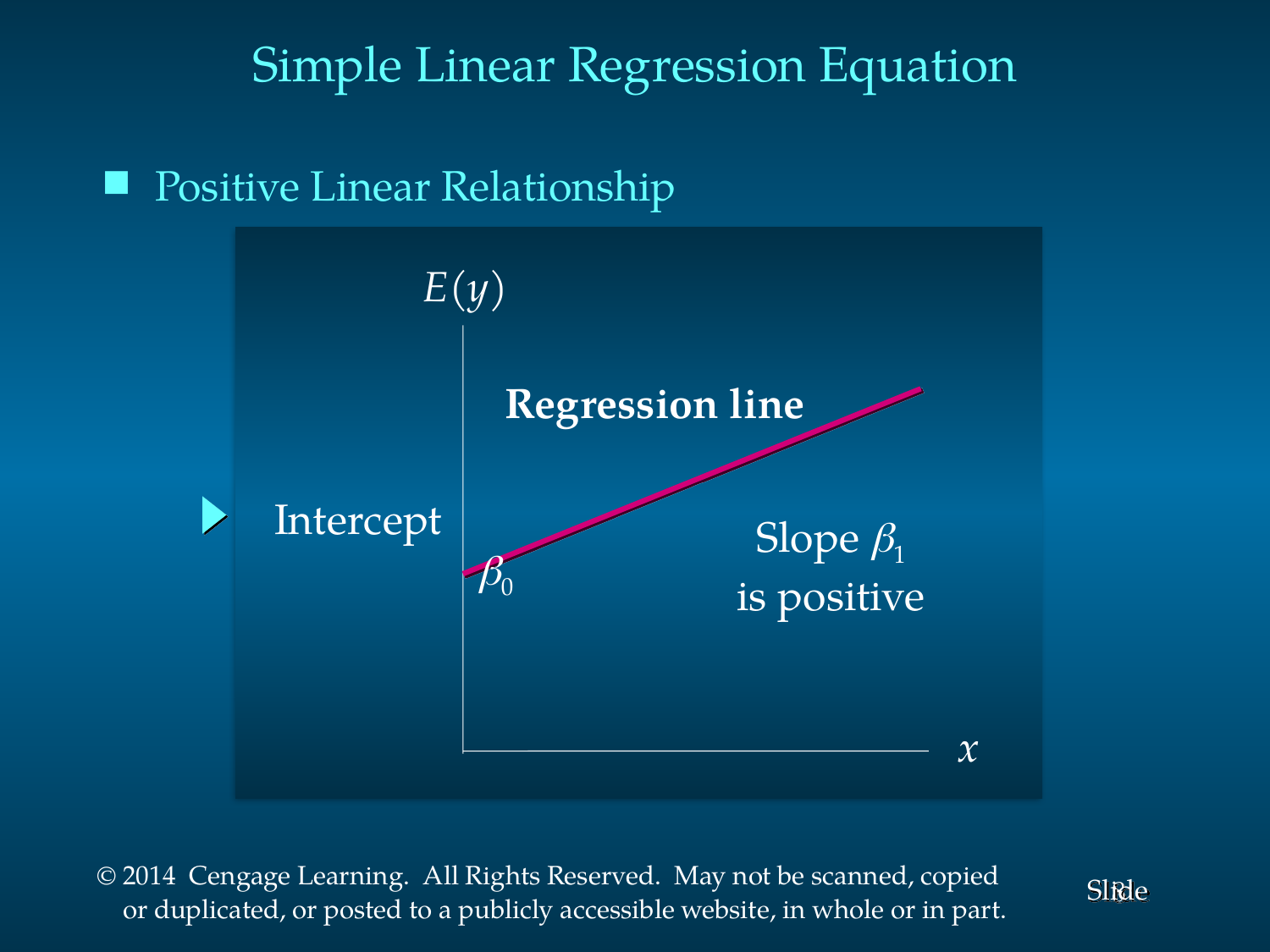

# Simple Linear Regression Equation
Positive Linear Relationship

E(y)

Regression line

Intercept
             β0
Slope β1
is positive

x